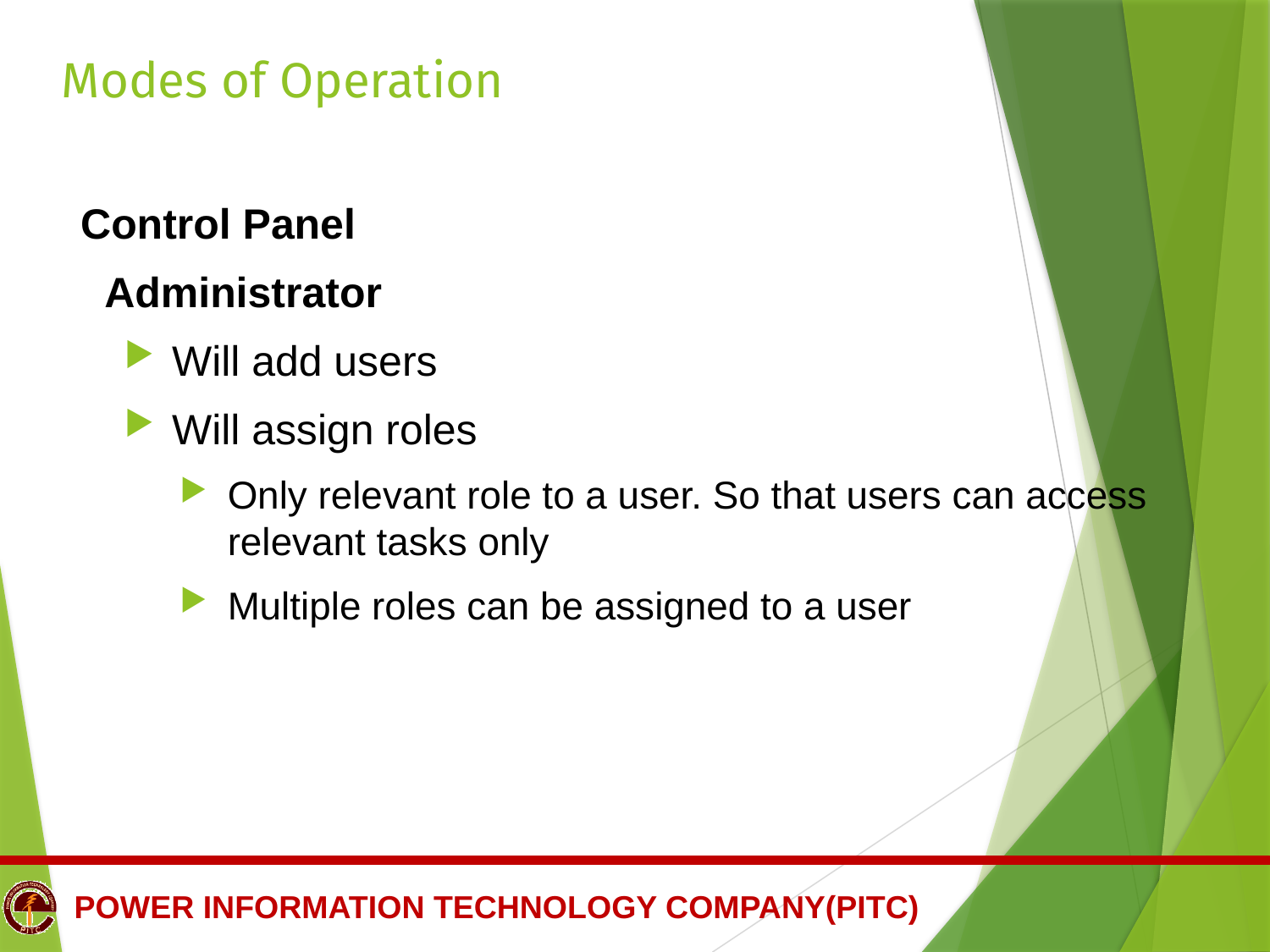

Modes of Operation
 Control Panel
   Administrator
Will add users
Will assign roles
Only relevant role to a user. So that users can access relevant tasks only
Multiple roles can be assigned to a user